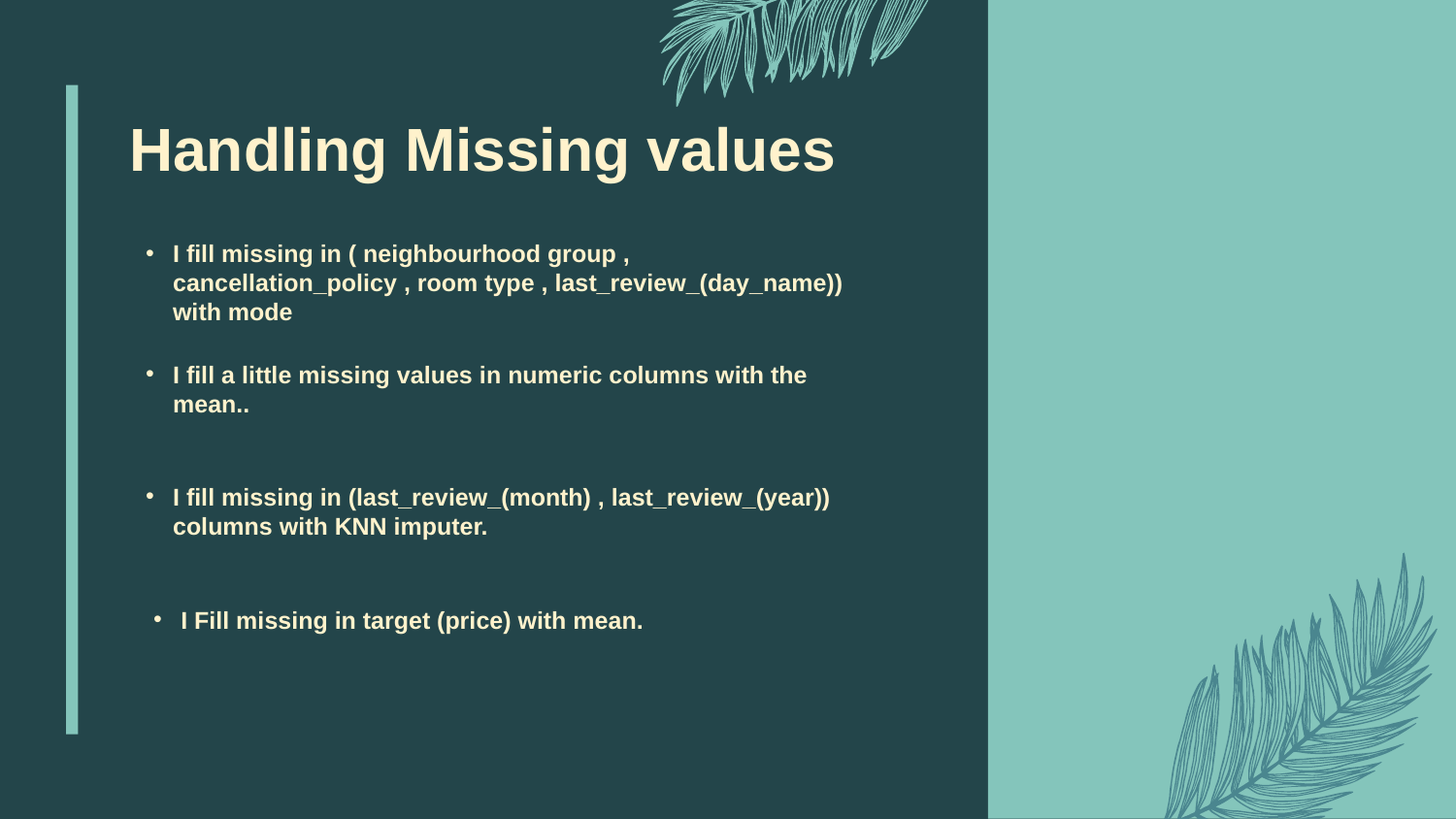

# Handling Missing values
I fill missing in ( neighbourhood group , cancellation_policy , room type , last_review_(day_name)) with mode
I fill a little missing values in numeric columns with the mean..
I fill missing in (last_review_(month) , last_review_(year)) columns with KNN imputer.
I Fill missing in target (price) with mean.